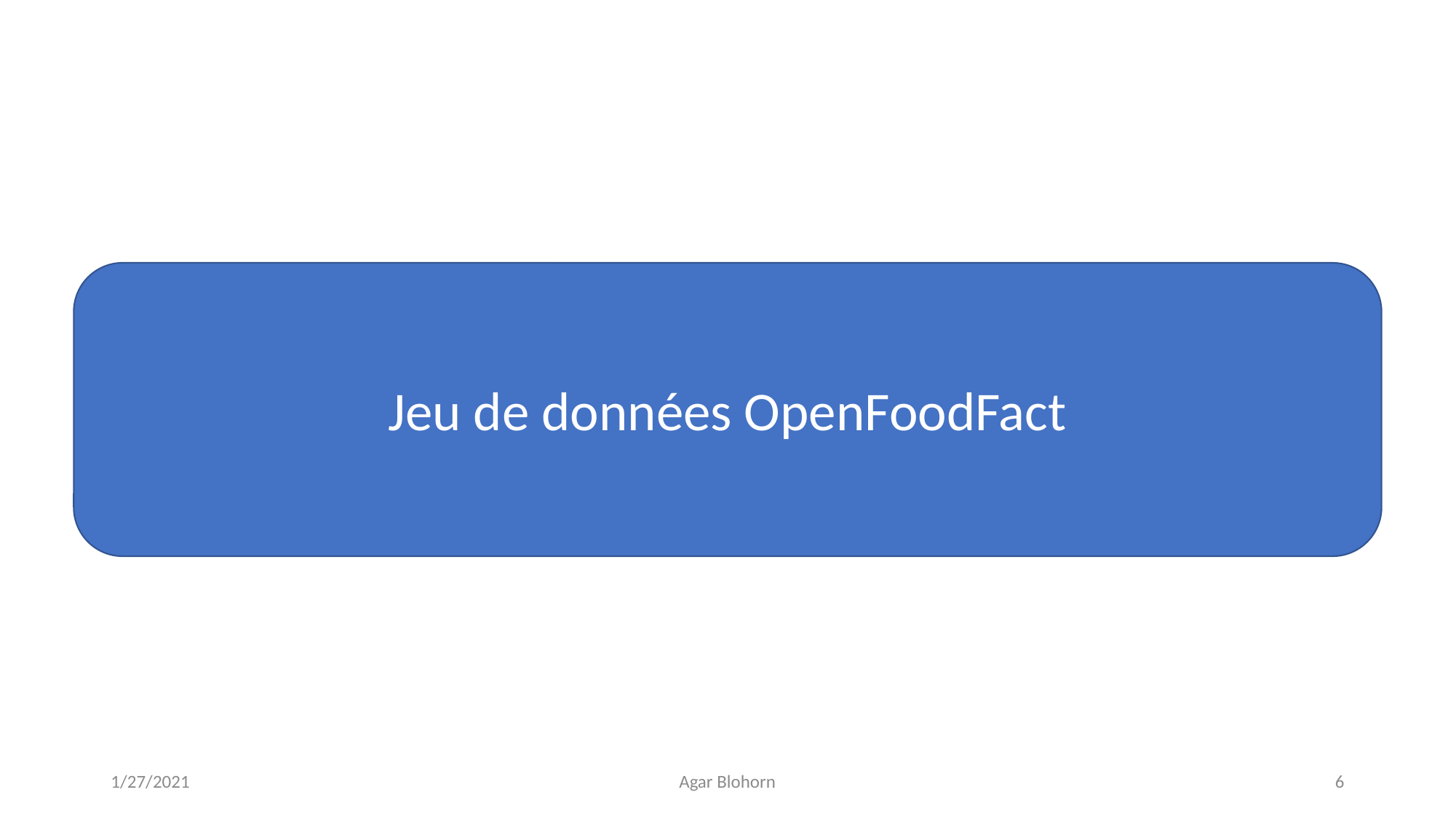

Jeu de données OpenFoodFact
1/27/2021
Agar Blohorn
6